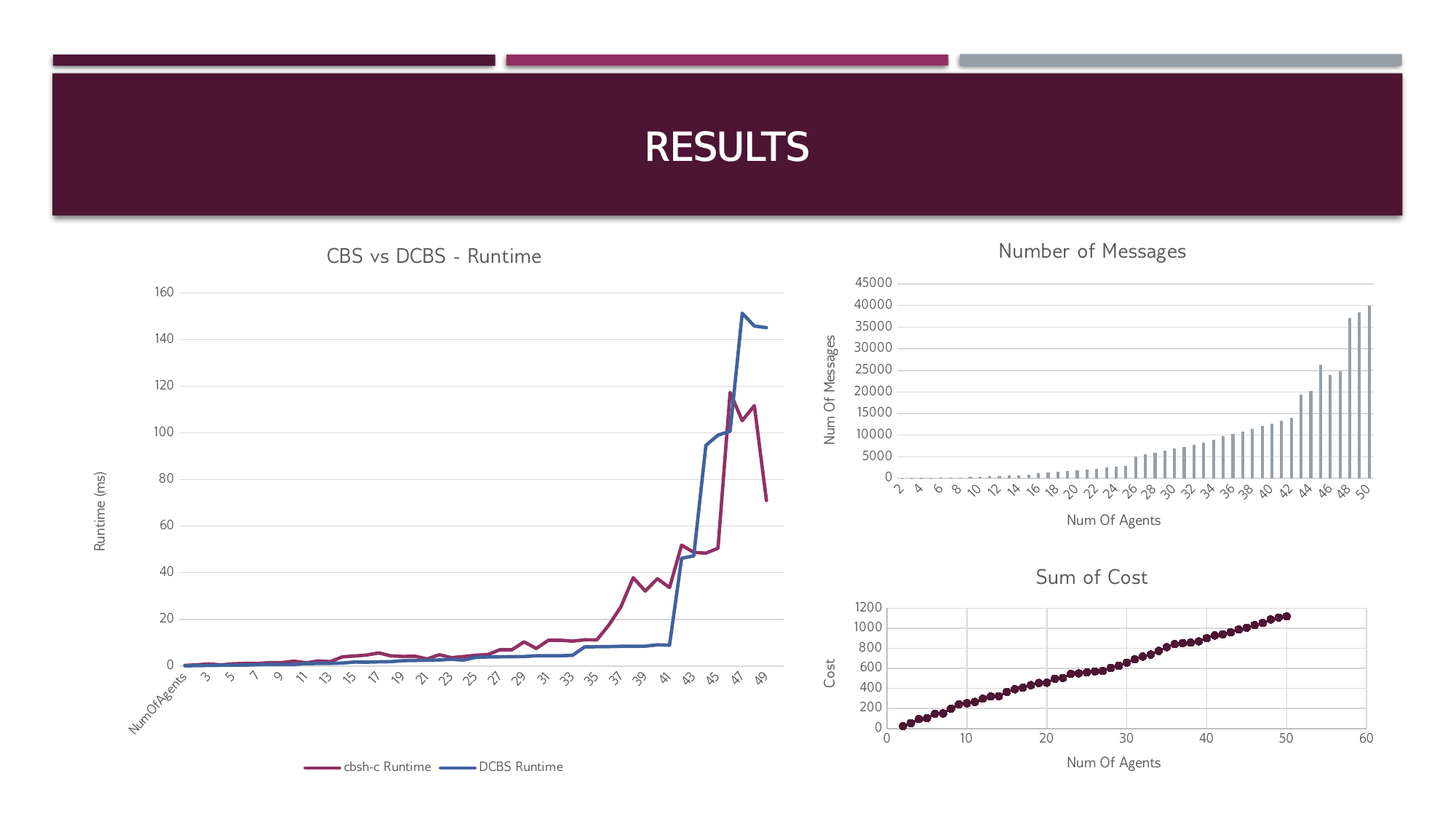

# Results

[unsupported chart]

### Chart:

| Category | Number of Messages |
|---|---|
| 2 | 8.0 |
| 3 | 24.0 |
| 4 | 48.0 |
| 5 | 80.0 |
| 6 | 120.0 |
| 7 | 168.0 |
| 8 | 224.0 |
| 9 | 288.0 |
| 10 | 360.0 |
| 11 | 440.0 |
| 12 | 530.0 |
| 13 | 626.0 |
| 14 | 730.0 |
| 15 | 842.0 |
| 16 | 1173.0 |
| 17 | 1331.0 |
| 18 | 1499.0 |
| 19 | 1677.0 |
| 20 | 1865.0 |
| 21 | 2063.0 |
| 22 | 2271.0 |
| 23 | 2489.0 |
| 24 | 2717.0 |
| 25 | 2955.0 |
| 26 | 5114.0 |
| 27 | 5526.0 |
| 28 | 5954.0 |
| 29 | 6398.0 |
| 30 | 6858.0 |
| 31 | 7334.0 |
| 32 | 7826.0 |
| 33 | 8334.0 |
| 34 | 8858.0 |
| 35 | 9726.0 |
| 36 | 10291.0 |
| 37 | 10872.0 |
| 38 | 11469.0 |
| 39 | 12082.0 |
| 40 | 12711.0 |
| 41 | 13356.0 |
| 42 | 14017.0 |
| 43 | 19450.0 |
| 44 | 20295.0 |
| 45 | 26381.0 |
| 46 | 24013.0 |
| 47 | 24857.0 |
| 48 | 37084.0 |
| 49 | 38484.0 |
| 50 | 39910.0 |

### Chart:

| Category | Sum of Cost |
|---|---|